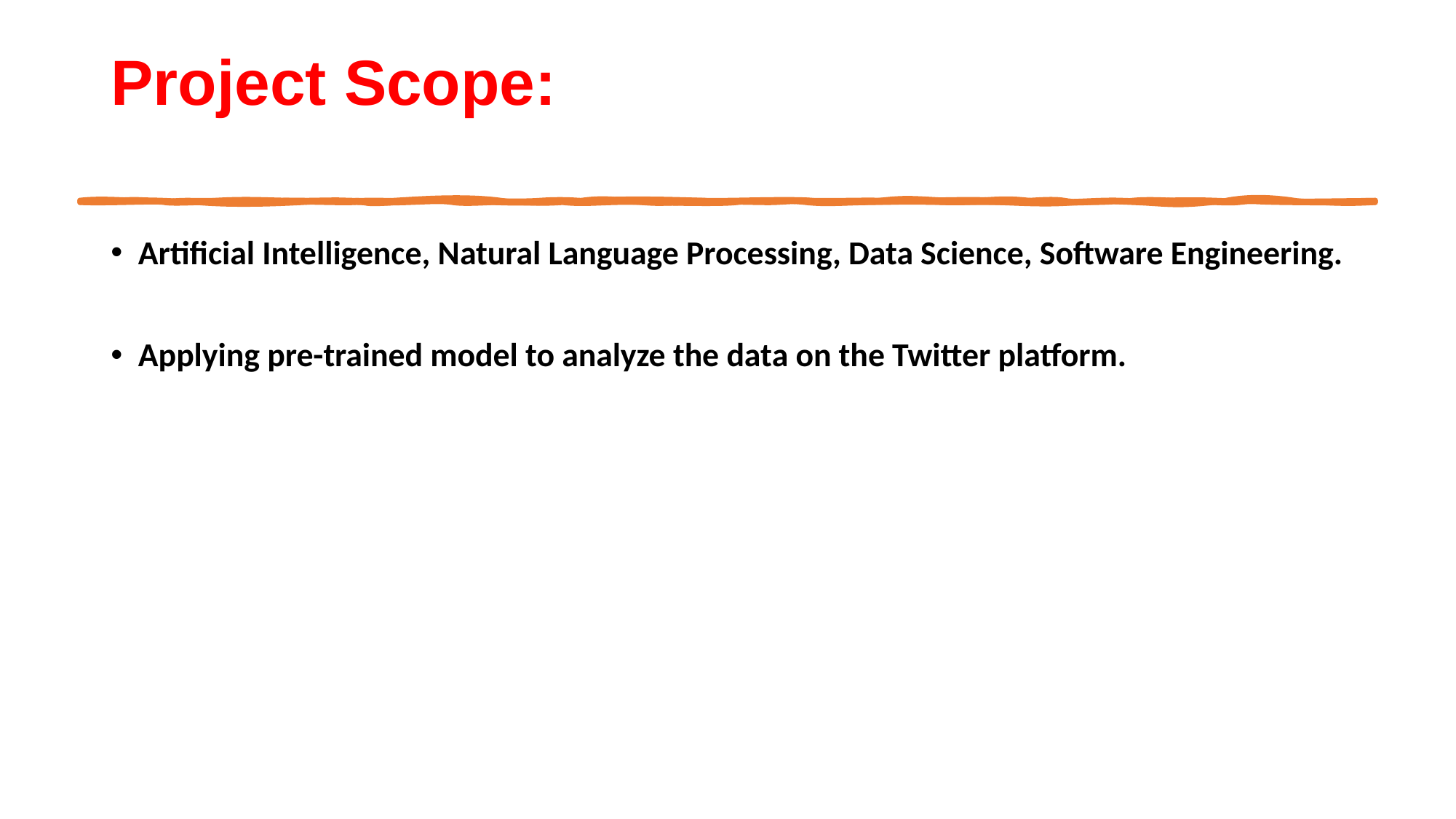

# Project Scope:

Artificial Intelligence, Natural Language Processing, Data Science, Software Engineering.

Applying pre-trained model to analyze the data on the Twitter platform.